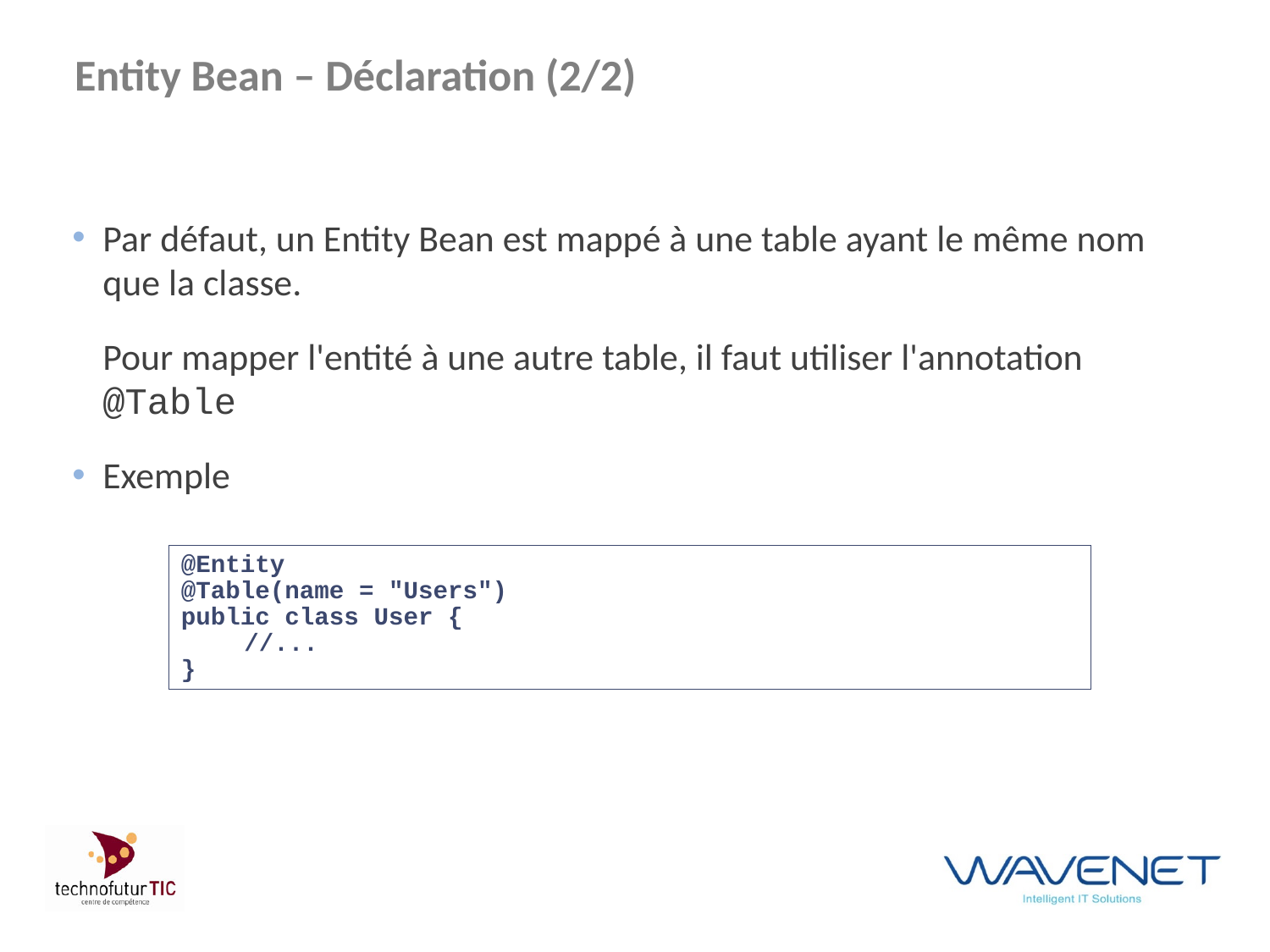

# Entity Bean – Déclaration (2/2)
Par défaut, un Entity Bean est mappé à une table ayant le même nom que la classe.
	Pour mapper l'entité à une autre table, il faut utiliser l'annotation @Table
Exemple
@Entity
@Table(name = "Users")
public class User {
	//...
}